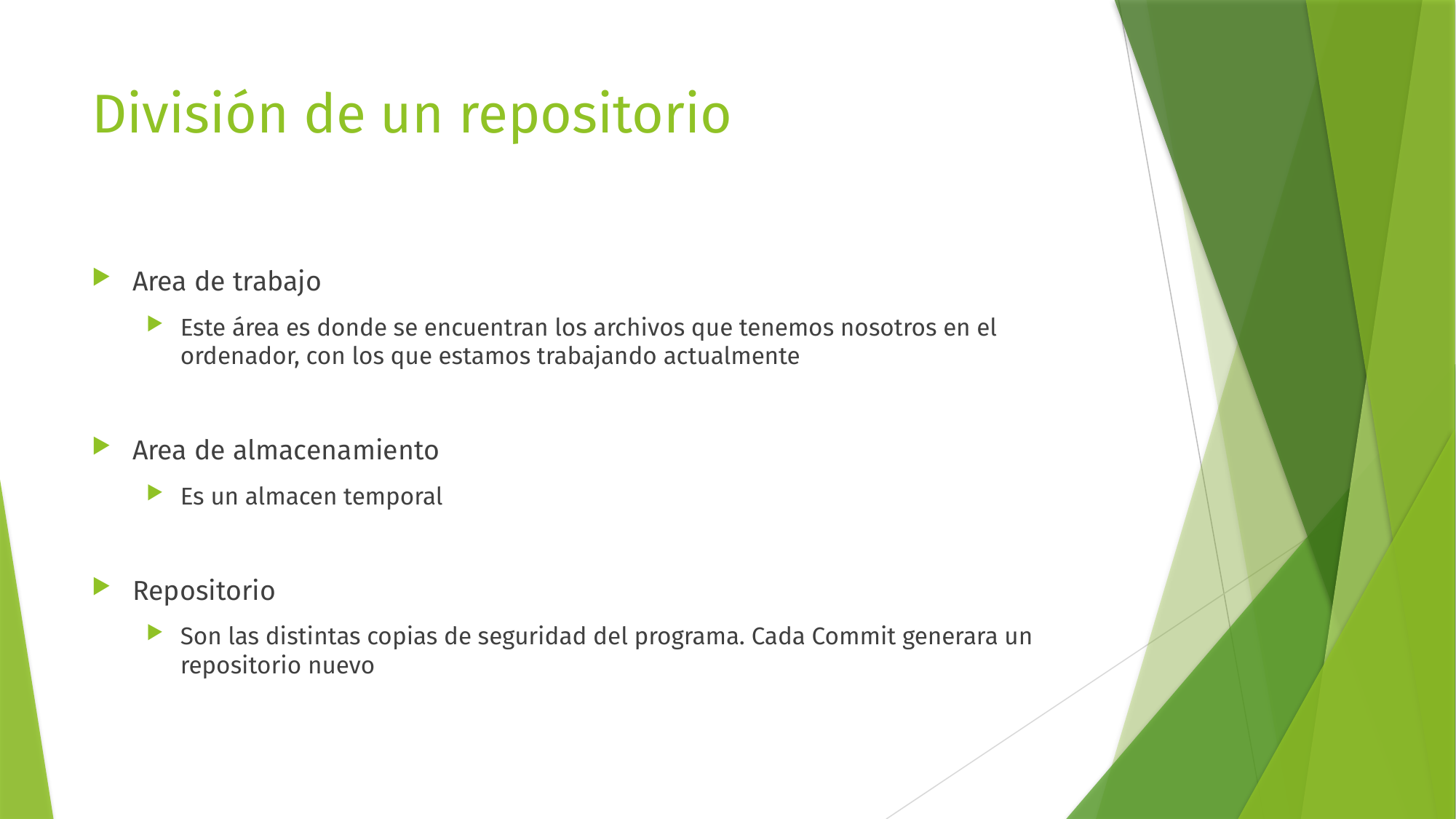

# División de un repositorio
Area de trabajo
Este área es donde se encuentran los archivos que tenemos nosotros en el ordenador, con los que estamos trabajando actualmente

Area de almacenamiento
Es un almacen temporal

Repositorio
Son las distintas copias de seguridad del programa. Cada Commit generara un repositorio nuevo